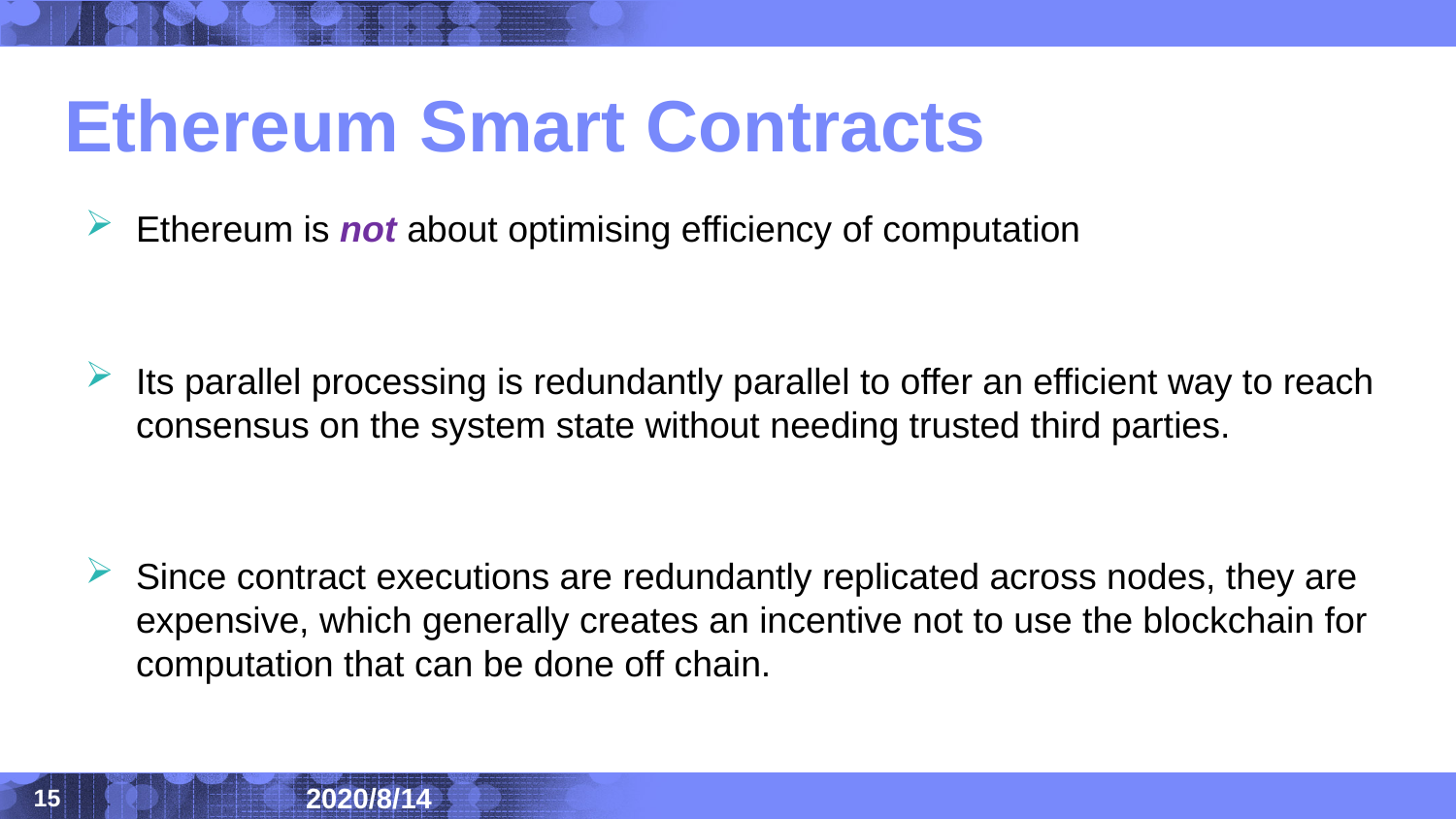

# Ethereum Smart Contracts
Ethereum is not about optimising efficiency of computation

Its parallel processing is redundantly parallel to offer an efficient way to reach consensus on the system state without needing trusted third parties.

Since contract executions are redundantly replicated across nodes, they are expensive, which generally creates an incentive not to use the blockchain for computation that can be done off chain.
2020/8/14